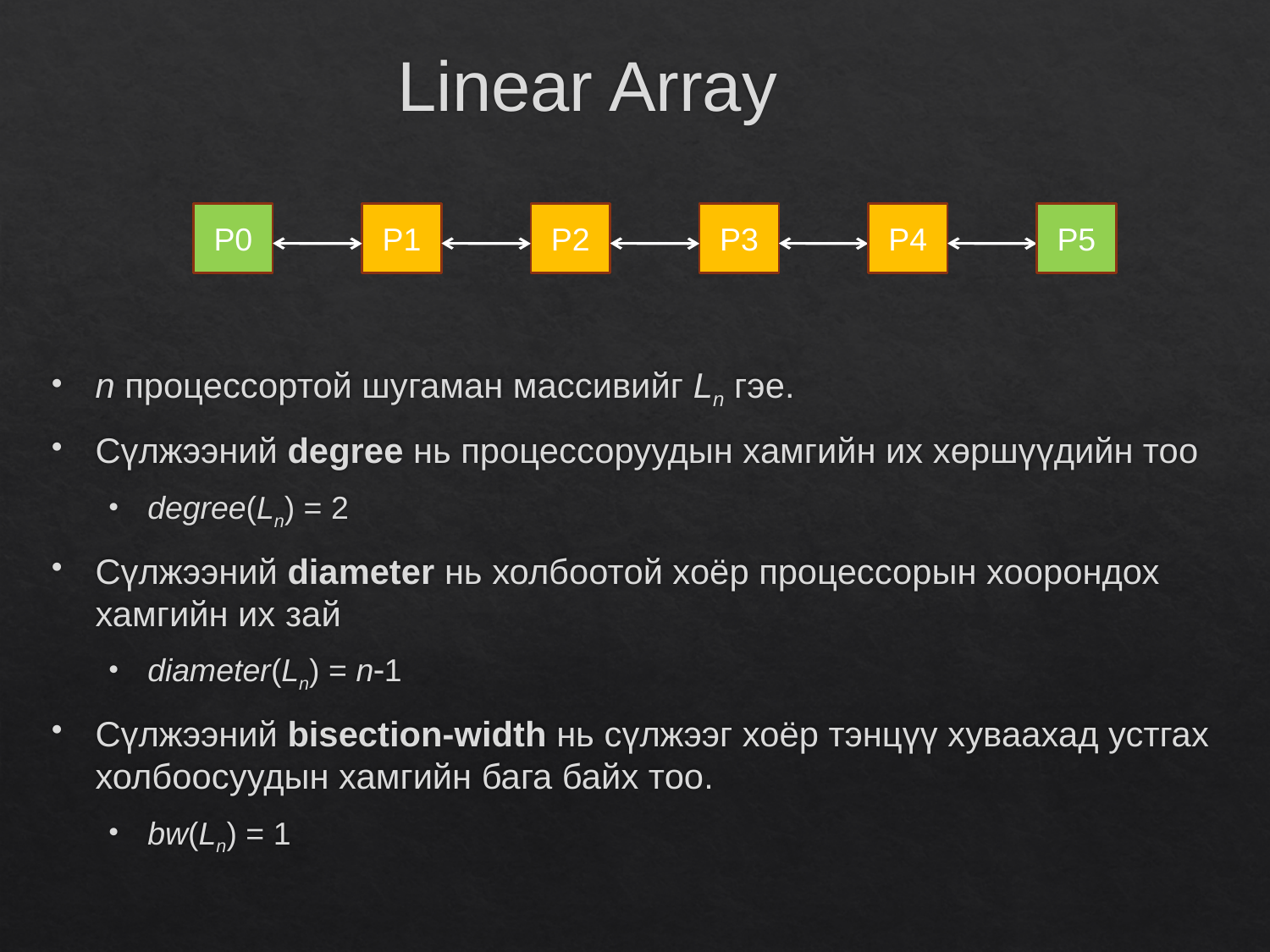

# Linear Array
P0
P1
P2
P3
P4
P5
n процессортой шугаман массивийг Ln гэе.
Сүлжээний degree нь процессоруудын хамгийн их хөршүүдийн тоо
degree(Ln) = 2
Сүлжээний diameter нь холбоотой хоёр процессорын хоорондох хамгийн их зай
diameter(Ln) = n−1
Сүлжээний bisection-width нь сүлжээг хоёр тэнцүү хуваахад устгах  холбоосуудын хамгийн бага байх тоо.
bw(Ln) = 1